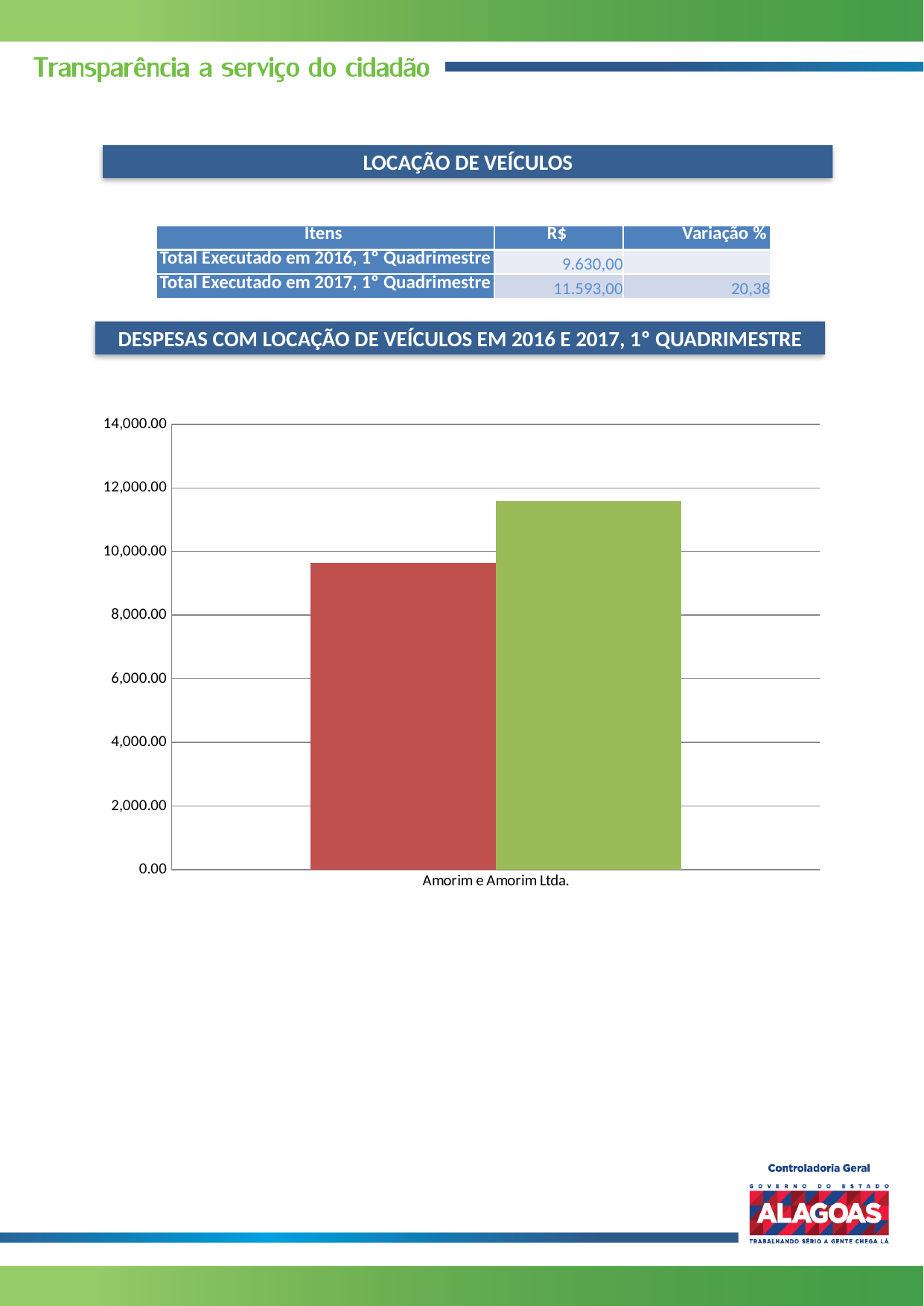

LOCAÇÃO DE VEÍCULOS
| Itens | R$ | Variação % |
| --- | --- | --- |
| Total Executado em 2016, 1º Quadrimestre | 9.630,00 |  |
| Total Executado em 2017, 1º Quadrimestre | 11.593,00 | 20,38 |
DESPESAS COM LOCAÇÃO DE VEÍCULOS EM 2016 E 2017, 1º QUADRIMESTRE

### Chart

| Category |  |  |
|---|---|---|
| Amorim e Amorim Ltda. | 9630.0 | 11593.05 |